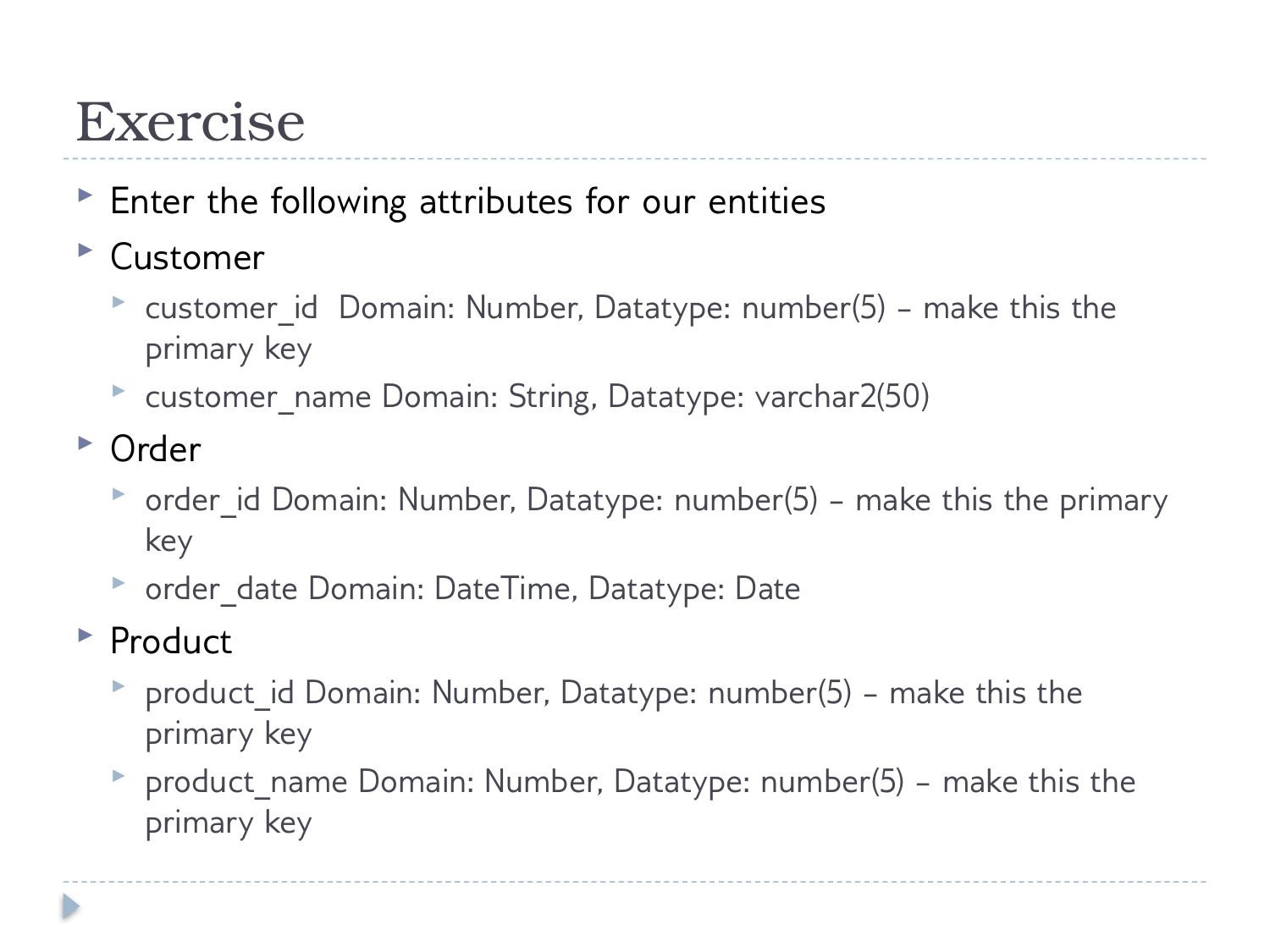

# Exercise
Enter the following attributes for our entities
Customer
customer_id  Domain: Number, Datatype: number(5) – make this the primary key
customer_name Domain: String, Datatype: varchar2(50)
Order
order_id Domain: Number, Datatype: number(5) – make this the primary key
order_date Domain: DateTime, Datatype: Date
Product
product_id Domain: Number, Datatype: number(5) – make this the primary key
product_name Domain: Number, Datatype: number(5) – make this the primary key